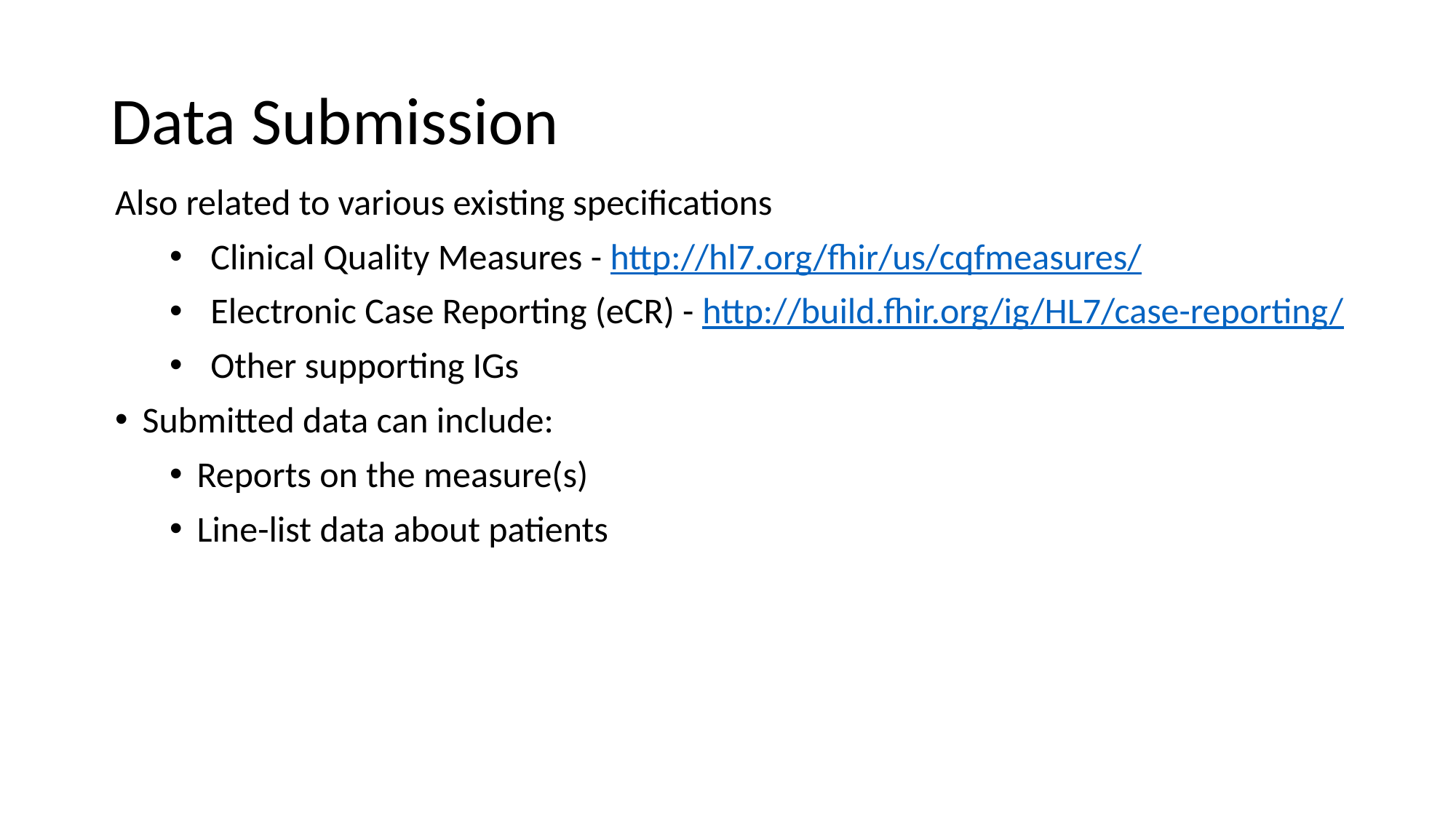

Data Submission
Also related to various existing specifications
Clinical Quality Measures - http://hl7.org/fhir/us/cqfmeasures/
Electronic Case Reporting (eCR) - http://build.fhir.org/ig/HL7/case-reporting/
Other supporting IGs
Submitted data can include:
Reports on the measure(s)
Line-list data about patients